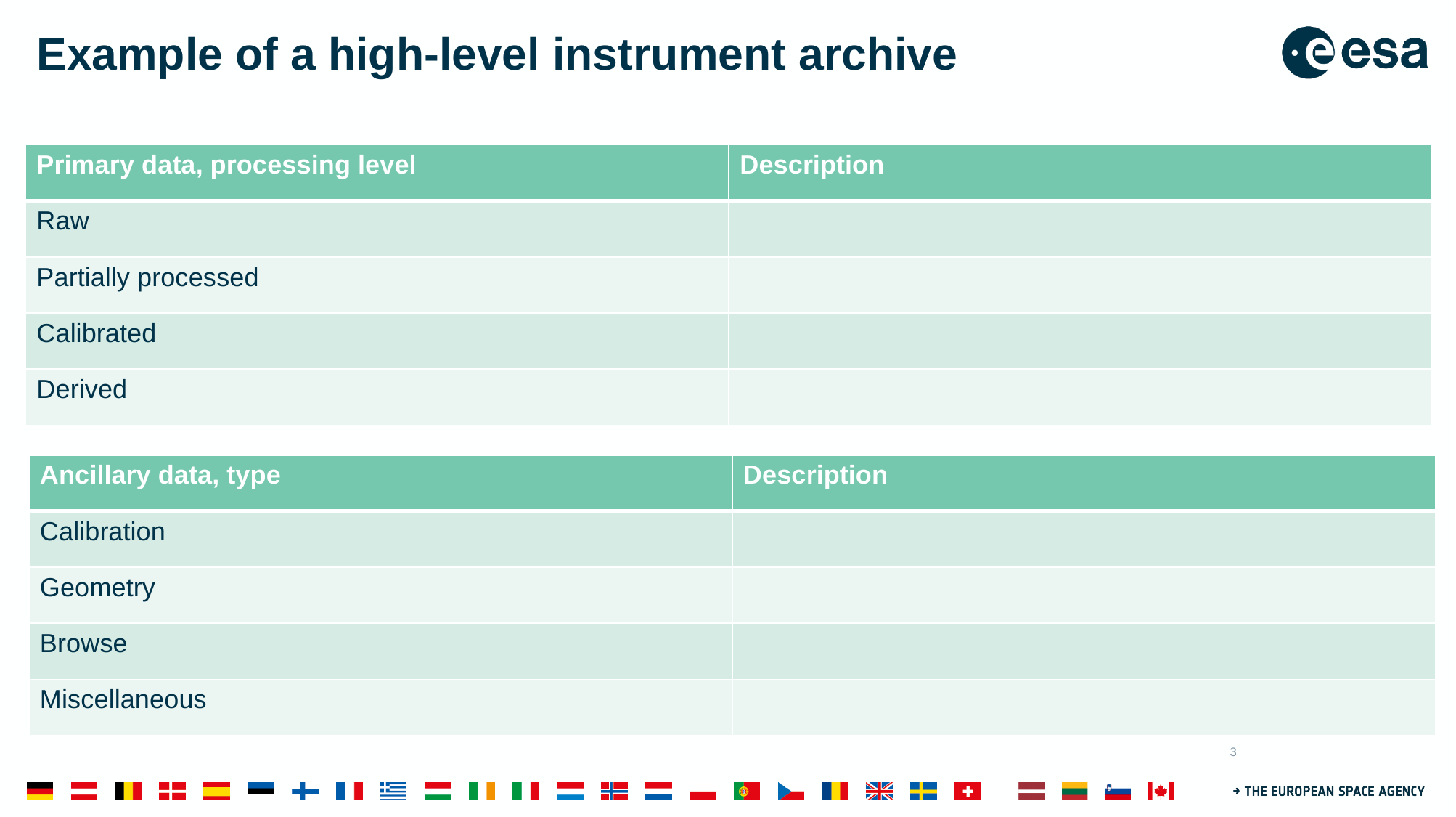

# Example of a high-level instrument archive
| Primary data, processing level | Description |
| --- | --- |
| Raw |  |
| Partially processed |  |
| Calibrated |  |
| Derived |  |
| Ancillary data, type | Description |
| --- | --- |
| Calibration |  |
| Geometry |  |
| Browse |  |
| Miscellaneous |  |